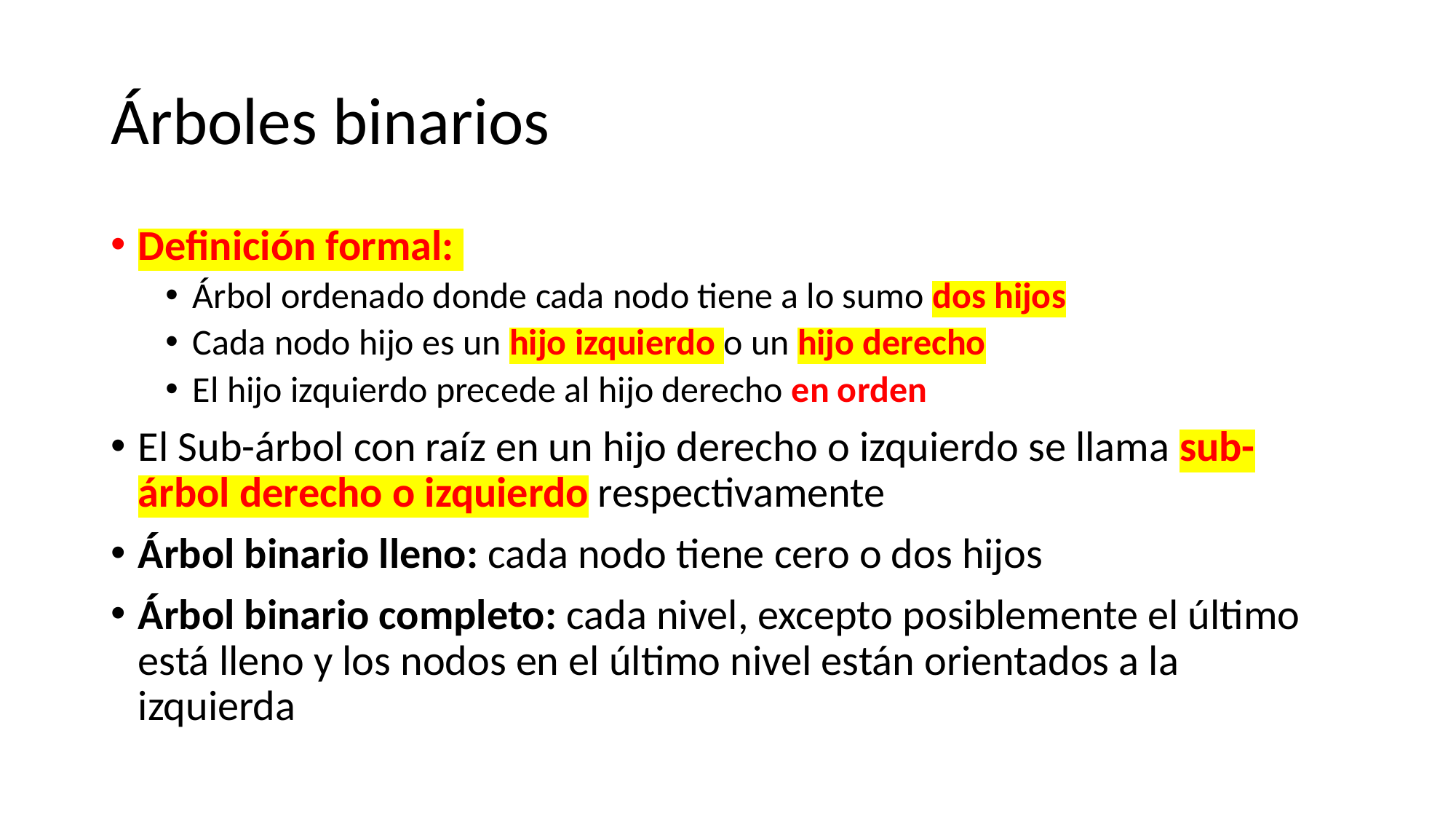

# Árboles binarios
Definición formal:
Árbol ordenado donde cada nodo tiene a lo sumo dos hijos
Cada nodo hijo es un hijo izquierdo o un hijo derecho
El hijo izquierdo precede al hijo derecho en orden
El Sub-árbol con raíz en un hijo derecho o izquierdo se llama sub-árbol derecho o izquierdo respectivamente
Árbol binario lleno: cada nodo tiene cero o dos hijos
Árbol binario completo: cada nivel, excepto posiblemente el último está lleno y los nodos en el último nivel están orientados a la izquierda